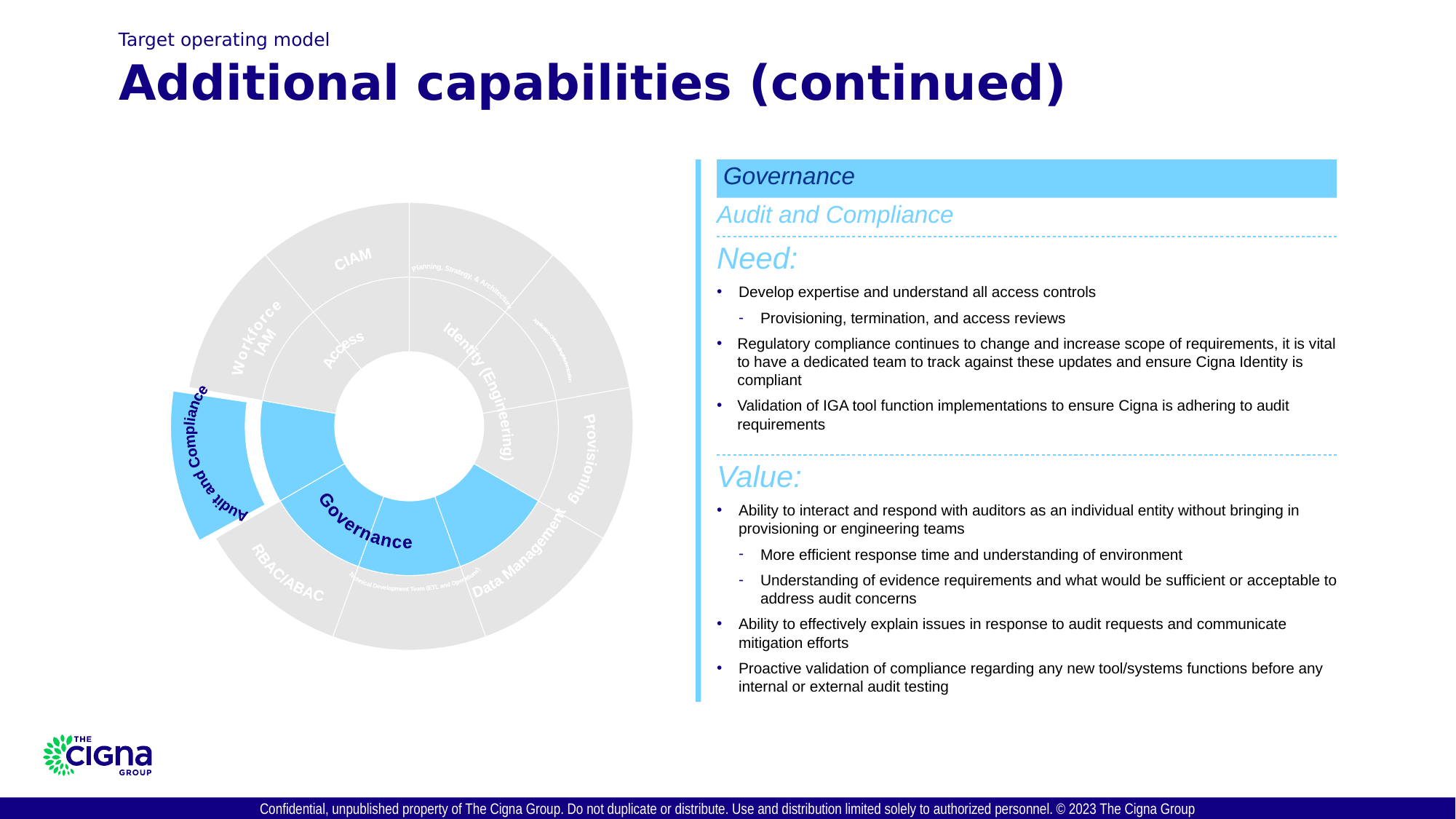

Target operating model

# Additional capabilities (continued)

### Chart

| Category | Sales |  |
|---|---|---|
| Architecture | 10.0 | 2.5 |
| Observability | 10.0 | 2.5 |
| ITDR | 10.0 | 2.5 |
| Managed Services | 10.0 | 2.5 |
| DevOps | 10.0 | 2.5 |
| PMO | 10.0 | 2.5 |
| Delivery Management | 10.0 | 2.5 |
| Financial Management | 10.0 | 2.5 |
| Sourcing and Procurement Support | 10.0 | 2.5 |
CIAM
Planning,
Strategy, &
Architecture
Workforce
IAM
Access
Governance
Application
Onboarding/
Modernization
Audit and
Compliance
Data
Management
Technical
Development
Team (ETL and
Operations)
RBAC/ABAC

Governance
Audit and Compliance
Need:
Develop expertise and understand all access controls
Provisioning, termination, and access reviews
Regulatory compliance continues to change and increase scope of requirements, it is vital to have a dedicated team to track against these updates and ensure Cigna Identity is compliant
Validation of IGA tool function implementations to ensure Cigna is adhering to audit requirements
Identity (Engineering)
Provisioning
Value:
Ability to interact and respond with auditors as an individual entity without bringing in provisioning or engineering teams
More efficient response time and understanding of environment
Understanding of evidence requirements and what would be sufficient or acceptable to address audit concerns
Ability to effectively explain issues in response to audit requests and communicate mitigation efforts
Proactive validation of compliance regarding any new tool/systems functions before any internal or external audit testing